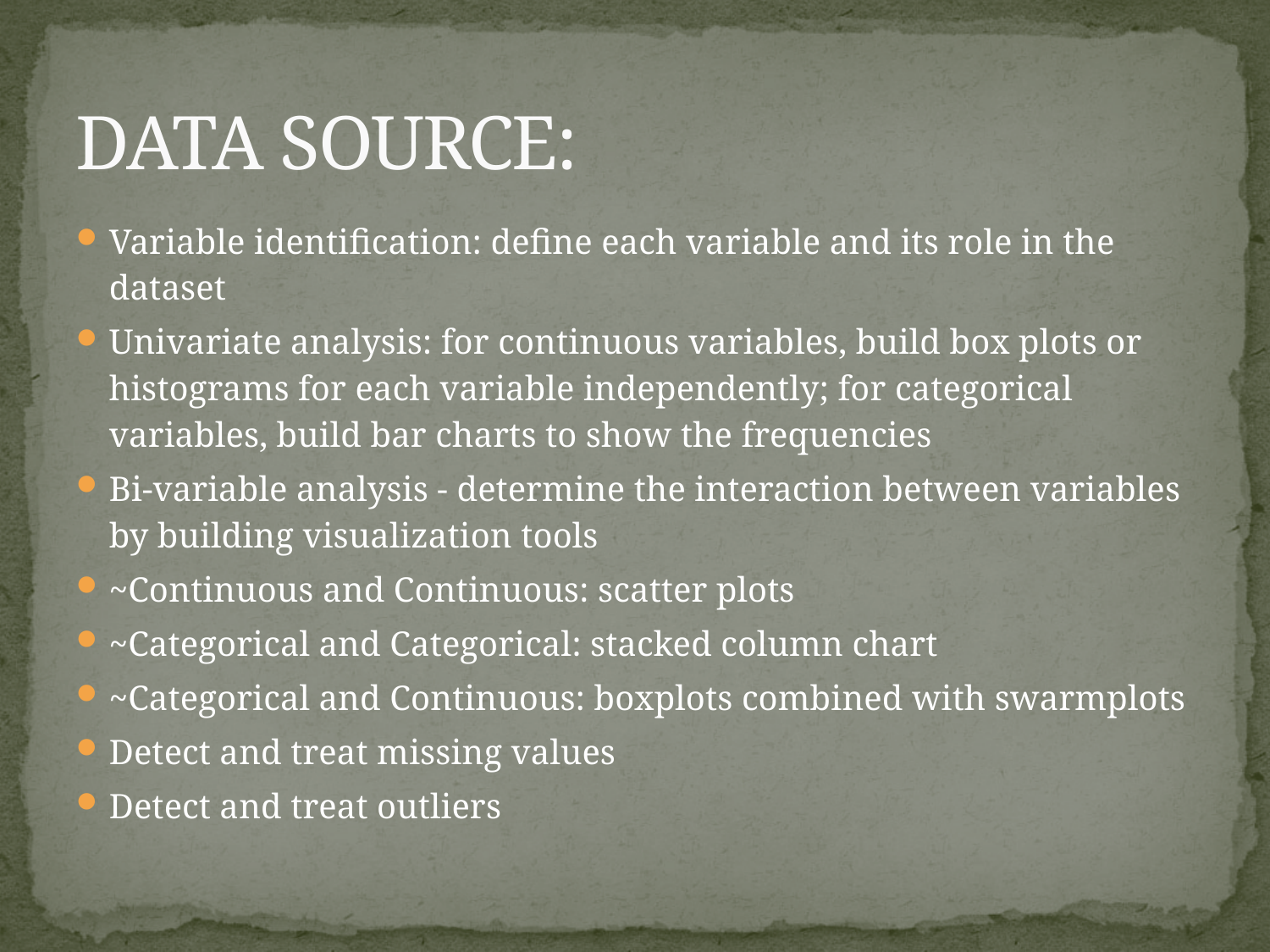

# DATA SOURCE:
Variable identification: define each variable and its role in the dataset
Univariate analysis: for continuous variables, build box plots or histograms for each variable independently; for categorical variables, build bar charts to show the frequencies
Bi-variable analysis - determine the interaction between variables by building visualization tools
~Continuous and Continuous: scatter plots
~Categorical and Categorical: stacked column chart
~Categorical and Continuous: boxplots combined with swarmplots
Detect and treat missing values
Detect and treat outliers